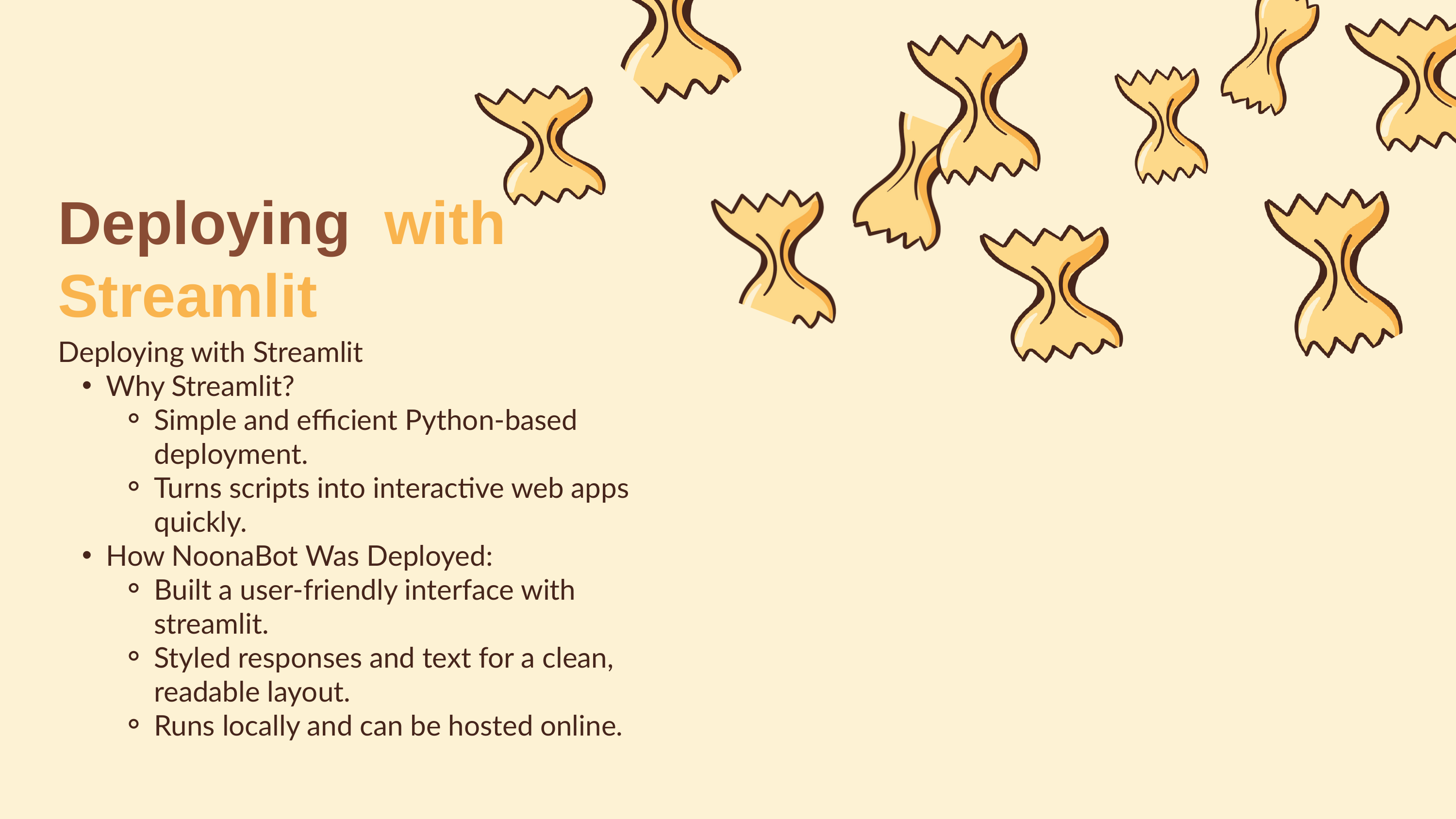

Deploying  with Streamlit

Deploying with Streamlit
Why Streamlit?
Simple and efficient Python-based deployment.
Turns scripts into interactive web apps quickly.
How NoonaBot Was Deployed:
Built a user-friendly interface with streamlit.
Styled responses and text for a clean, readable layout.
Runs locally and can be hosted online.